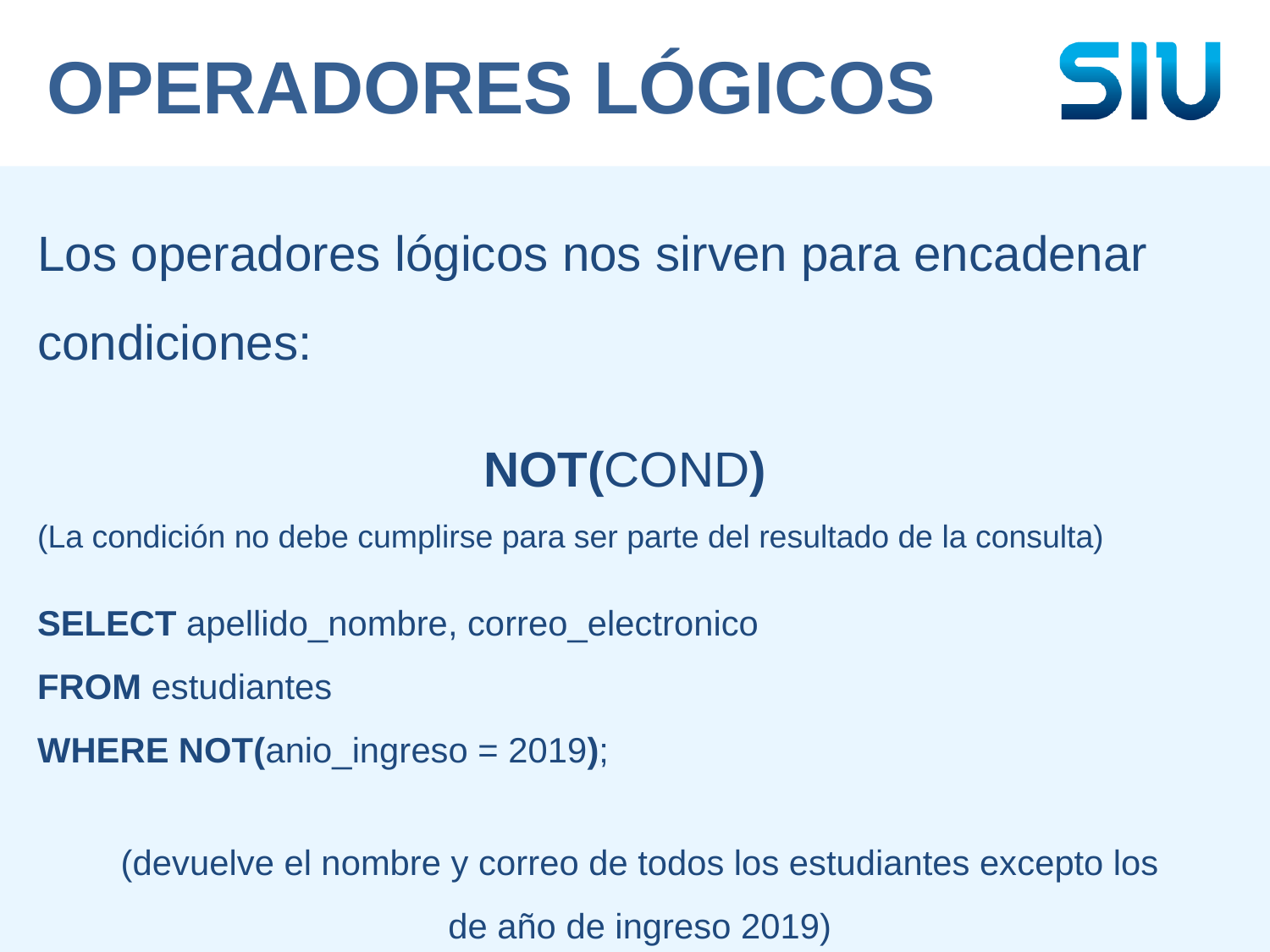

OPERADORES LÓGICOS
Los operadores lógicos nos sirven para encadenar condiciones:

NOT(COND)
(La condición no debe cumplirse para ser parte del resultado de la consulta)

SELECT apellido_nombre, correo_electronico
FROM estudiantes
WHERE NOT(anio_ingreso = 2019);
(devuelve el nombre y correo de todos los estudiantes excepto los de año de ingreso 2019)